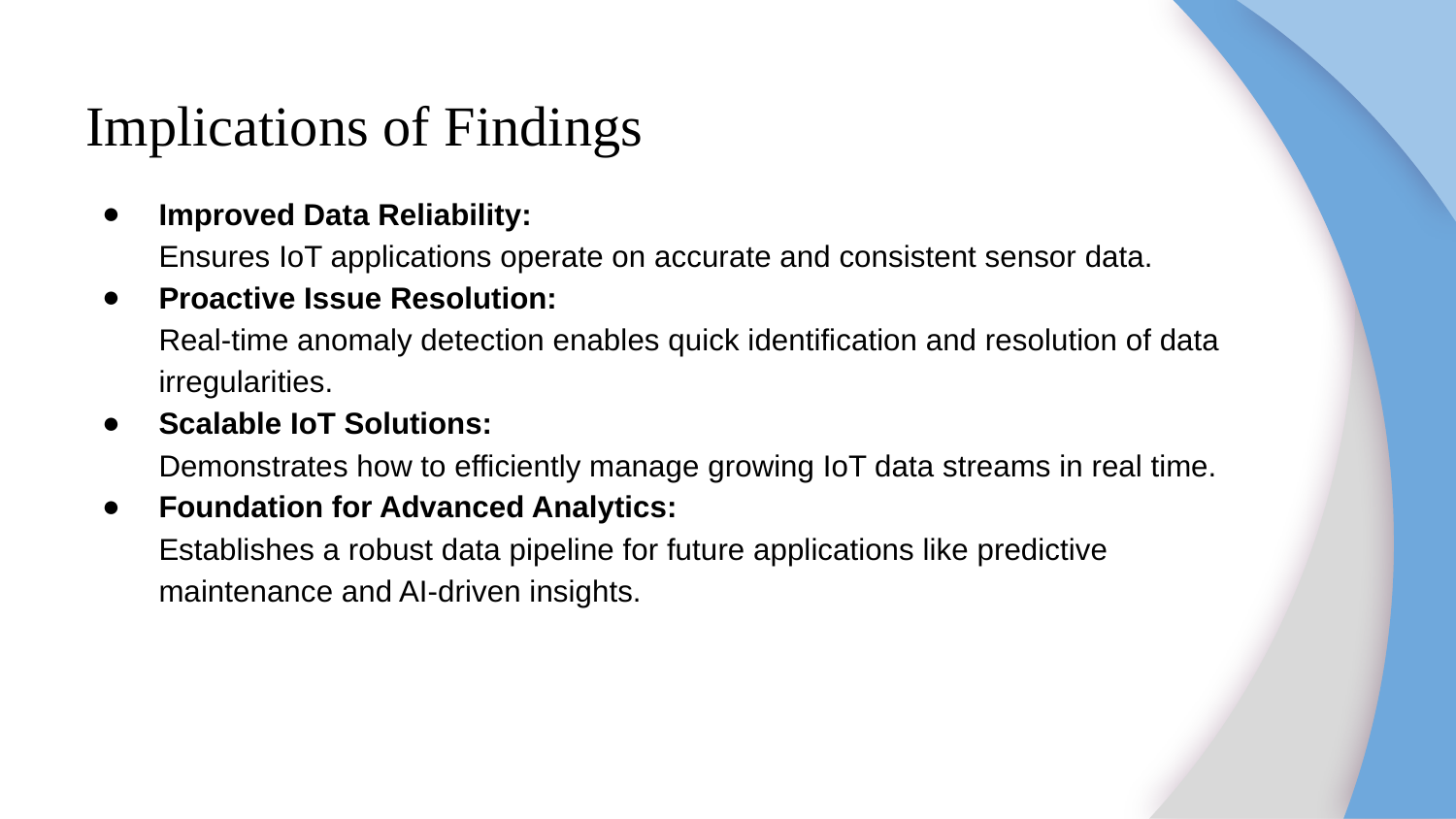

# Implications of Findings

Improved Data Reliability:
Ensures IoT applications operate on accurate and consistent sensor data.
Proactive Issue Resolution:
Real-time anomaly detection enables quick identification and resolution of data irregularities.
Scalable IoT Solutions:
Demonstrates how to efficiently manage growing IoT data streams in real time.
Foundation for Advanced Analytics:
Establishes a robust data pipeline for future applications like predictive maintenance and AI-driven insights.